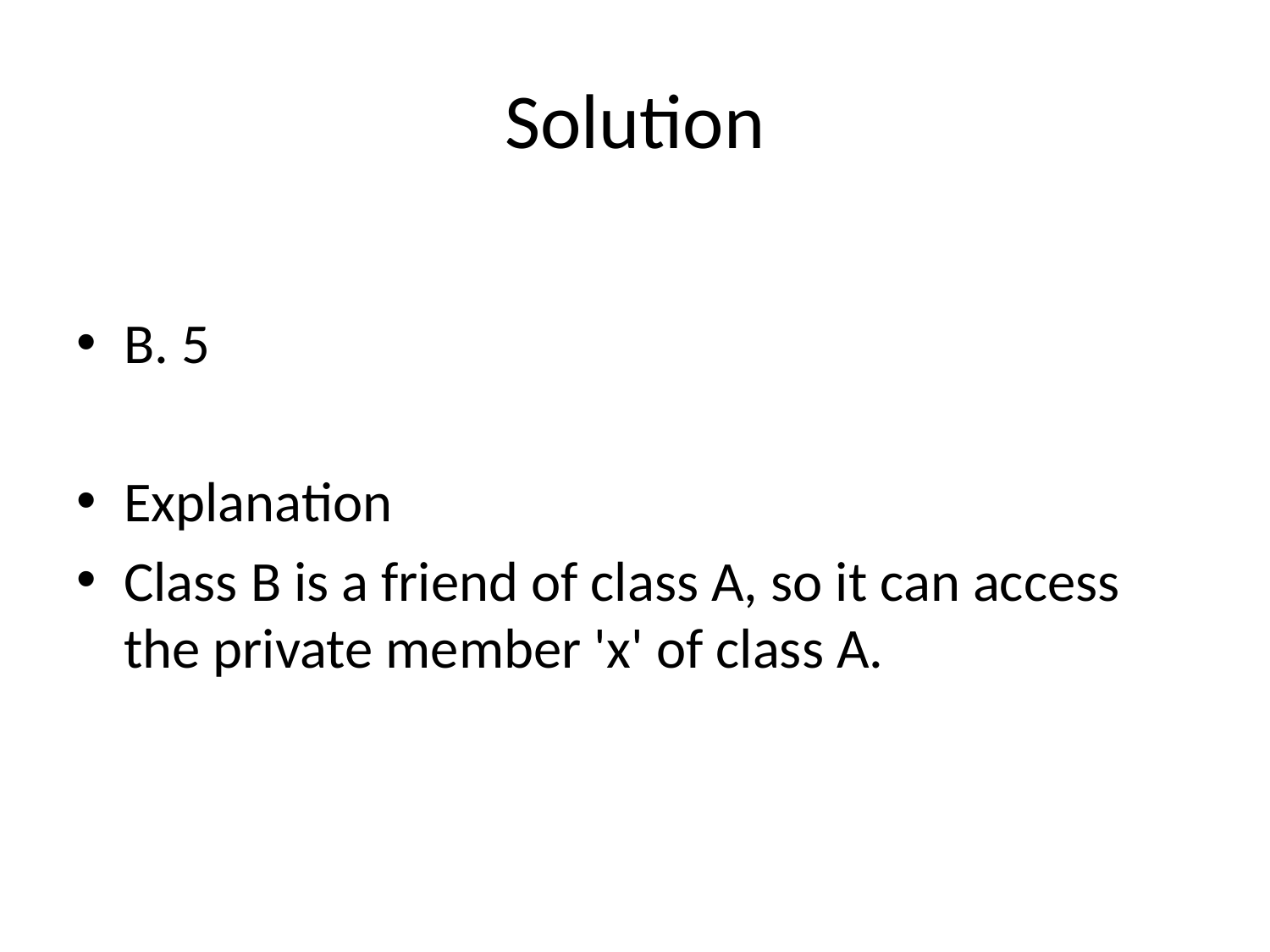

# Solution

B. 5

Explanation
Class B is a friend of class A, so it can access the private member 'x' of class A.